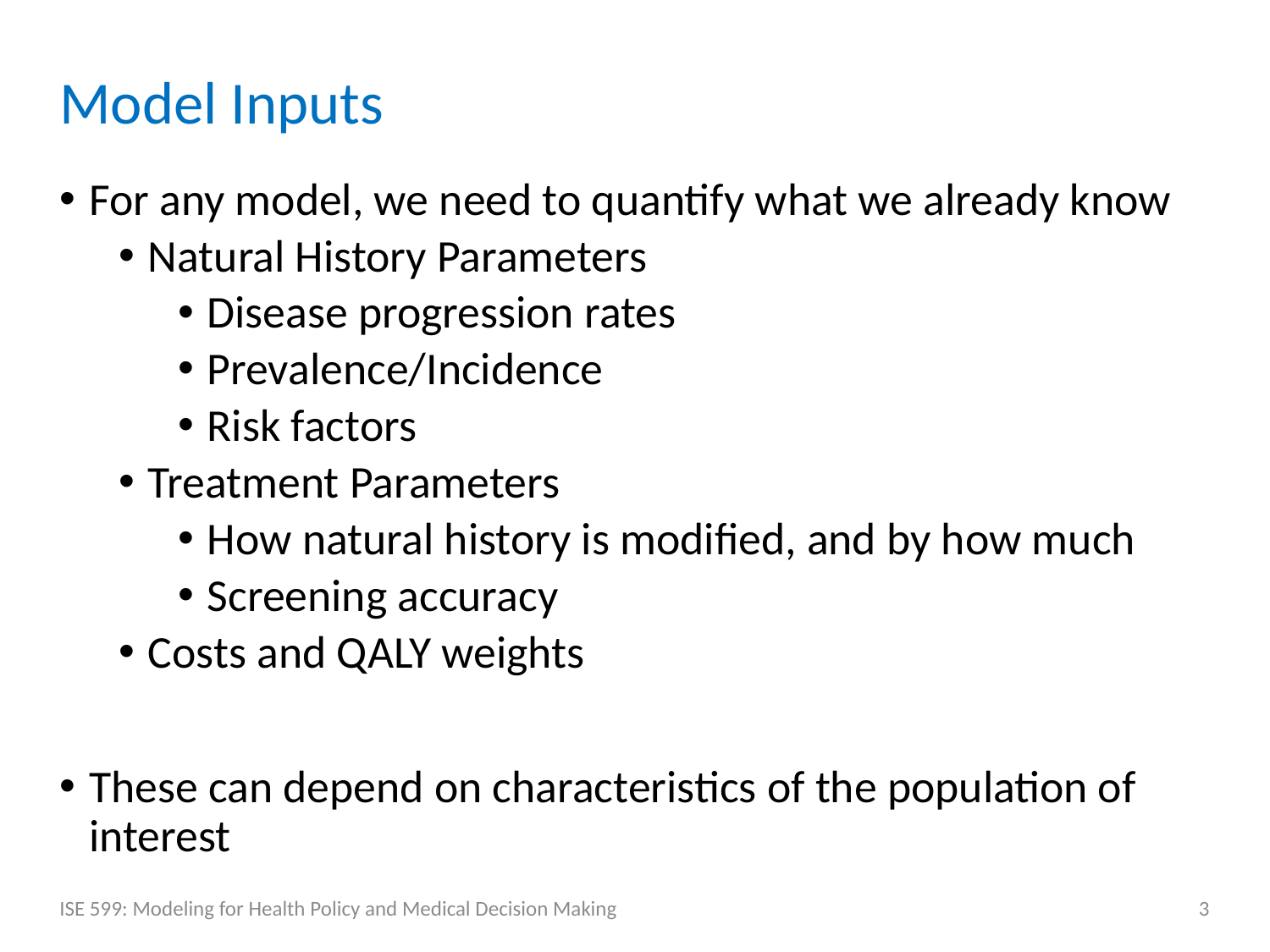

# Model Inputs
For any model, we need to quantify what we already know
Natural History Parameters
Disease progression rates
Prevalence/Incidence
Risk factors
Treatment Parameters
How natural history is modified, and by how much
Screening accuracy
Costs and QALY weights

These can depend on characteristics of the population of interest

ISE 599: Modeling for Health Policy and Medical Decision Making
3